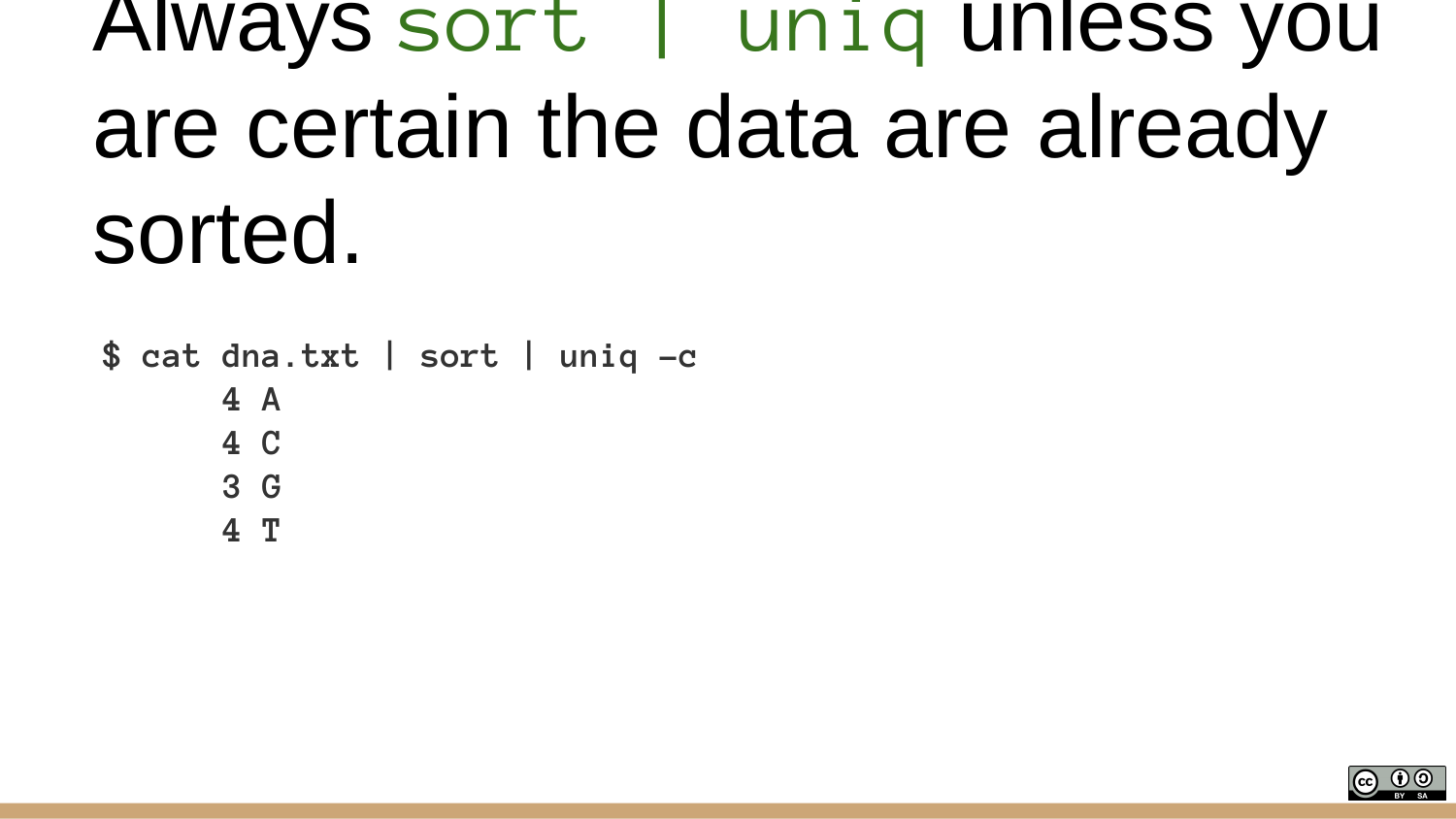

# Always sort | uniq unless you are certain the data are already sorted.
$ cat dna.txt | sort | uniq -c
      4 A
      4 C
      3 G
      4 T